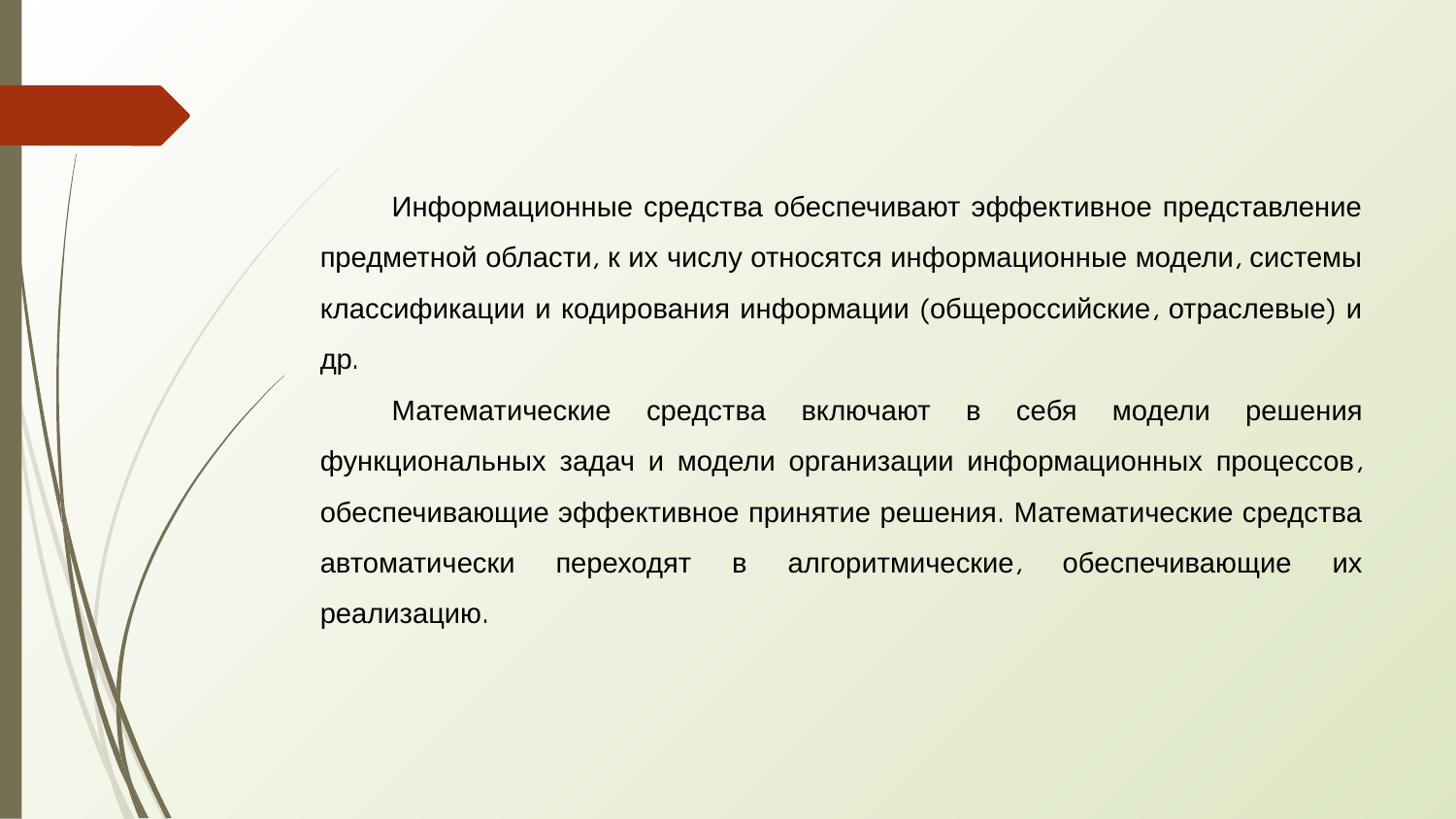

Информационные средства обеспечивают эффективное представление предметной области, к их числу относятся информационные модели, системы классификации и кодирования информации (общероссийские, отраслевые) и др.
Математические средства включают в себя модели решения функциональных задач и модели организации информационных процессов, обеспечивающие эффективное принятие решения. Математические средства автоматически переходят в алгоритмические, обеспечивающие их реализацию.